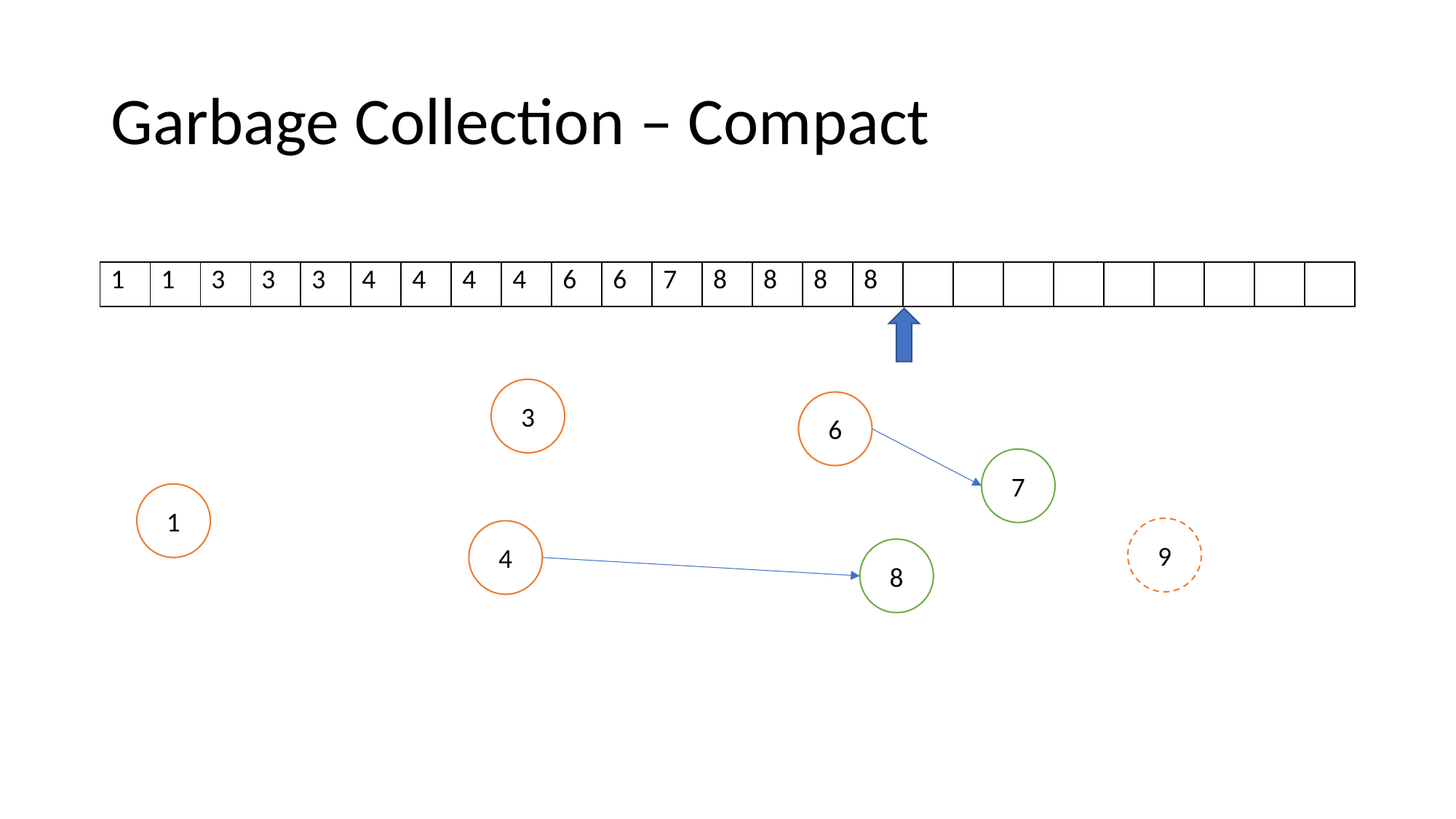

# Garbage Collection – Compact
|  |  |  |  |  |  |  |  |  |  |  |  |  |  |  |  |  |  |  |  |  |  |  |  |  |
| --- | --- | --- | --- | --- | --- | --- | --- | --- | --- | --- | --- | --- | --- | --- | --- | --- | --- | --- | --- | --- | --- | --- | --- | --- |
| 1 | 1 | 3 | 3 | 3 | 4 | 4 | 4 | 4 | 6 | 6 | 7 | 8 | 8 | 8 | 8 |  |  |  |  |  |  |  |  |  |

3
6
7
1
9
4
8